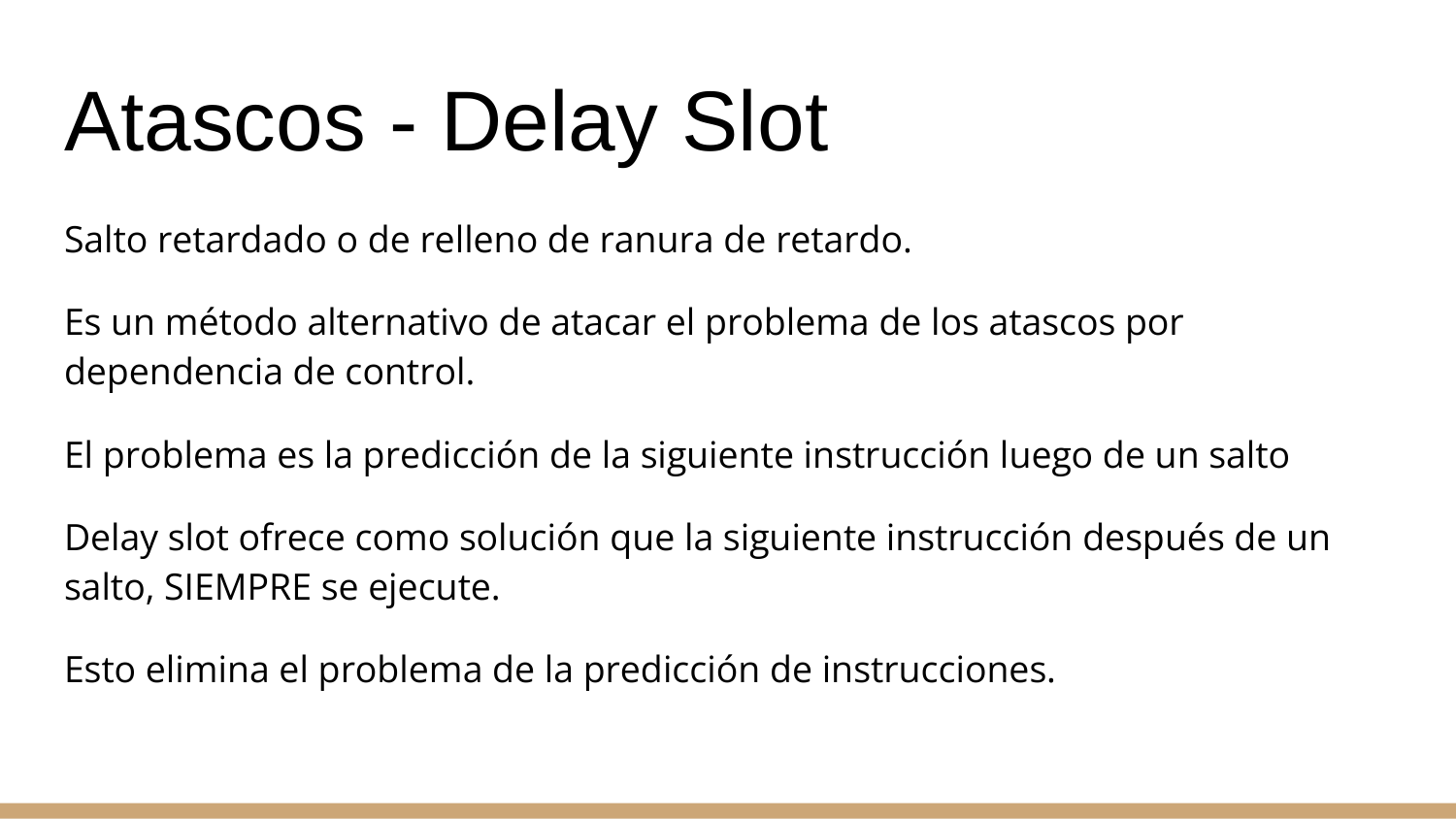

# Atascos - Delay Slot
Salto retardado o de relleno de ranura de retardo.
Es un método alternativo de atacar el problema de los atascos por dependencia de control.
El problema es la predicción de la siguiente instrucción luego de un salto
Delay slot ofrece como solución que la siguiente instrucción después de un salto, SIEMPRE se ejecute.
Esto elimina el problema de la predicción de instrucciones.